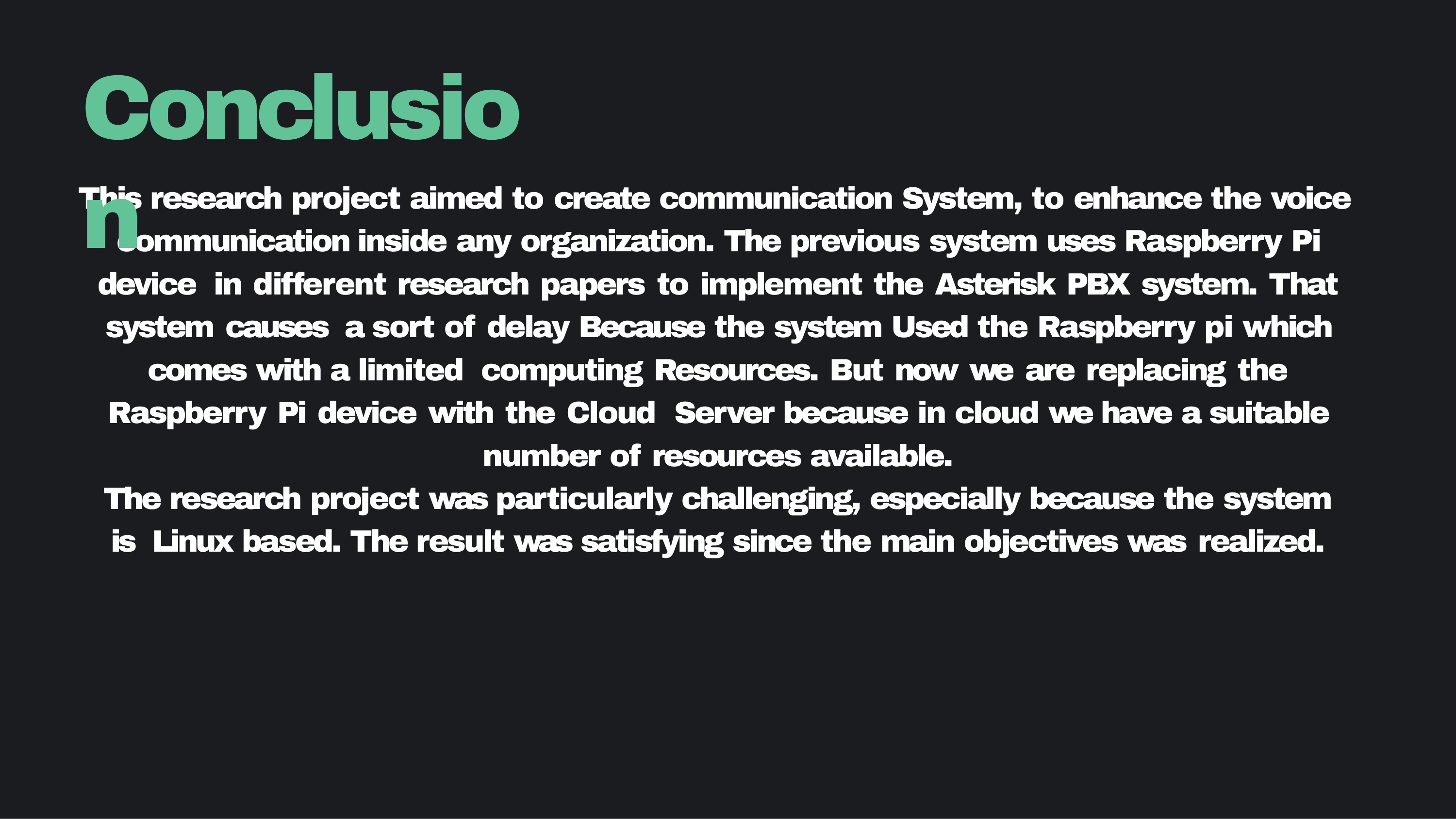

# Conclusion
This research project aimed to create communication System, to enhance the voice  communication inside any organization. The previous system uses Raspberry Pi device  in different research papers to implement the Asterisk PBX system. That system causes  a sort of delay Because the system Used the Raspberry pi which comes with a limited  computing Resources. But now we are replacing the Raspberry Pi device with the Cloud  Server because in cloud we have a suitable number of resources available.
The research project was particularly challenging, especially because the system is  Linux based. The result was satisfying since the main objectives was realized.